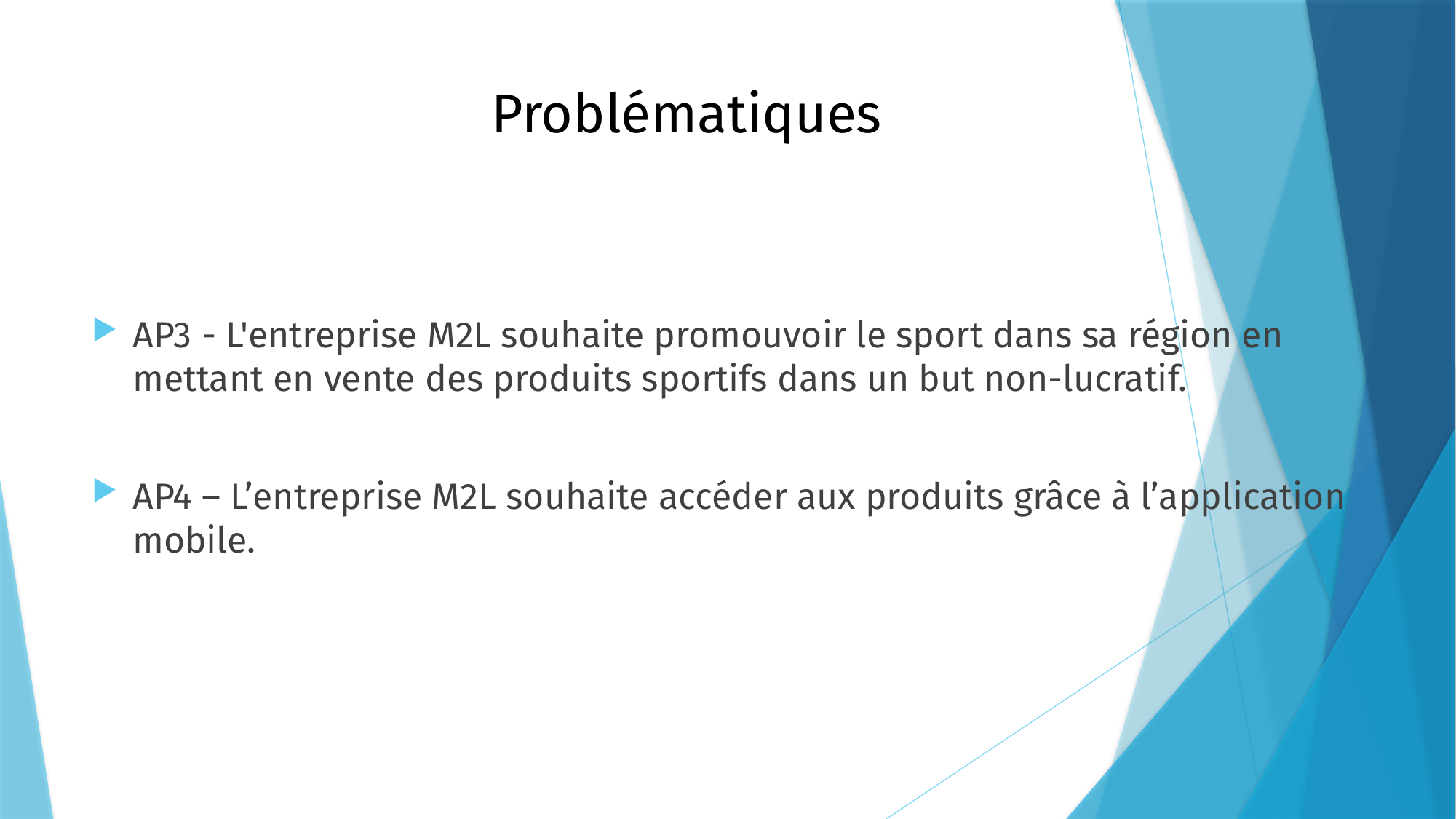

# Problématiques

AP3 - L'entreprise M2L souhaite promouvoir le sport dans sa région en mettant en vente des produits sportifs dans un but non-lucratif.

AP4 – L’entreprise M2L souhaite accéder aux produits grâce à l’application mobile.